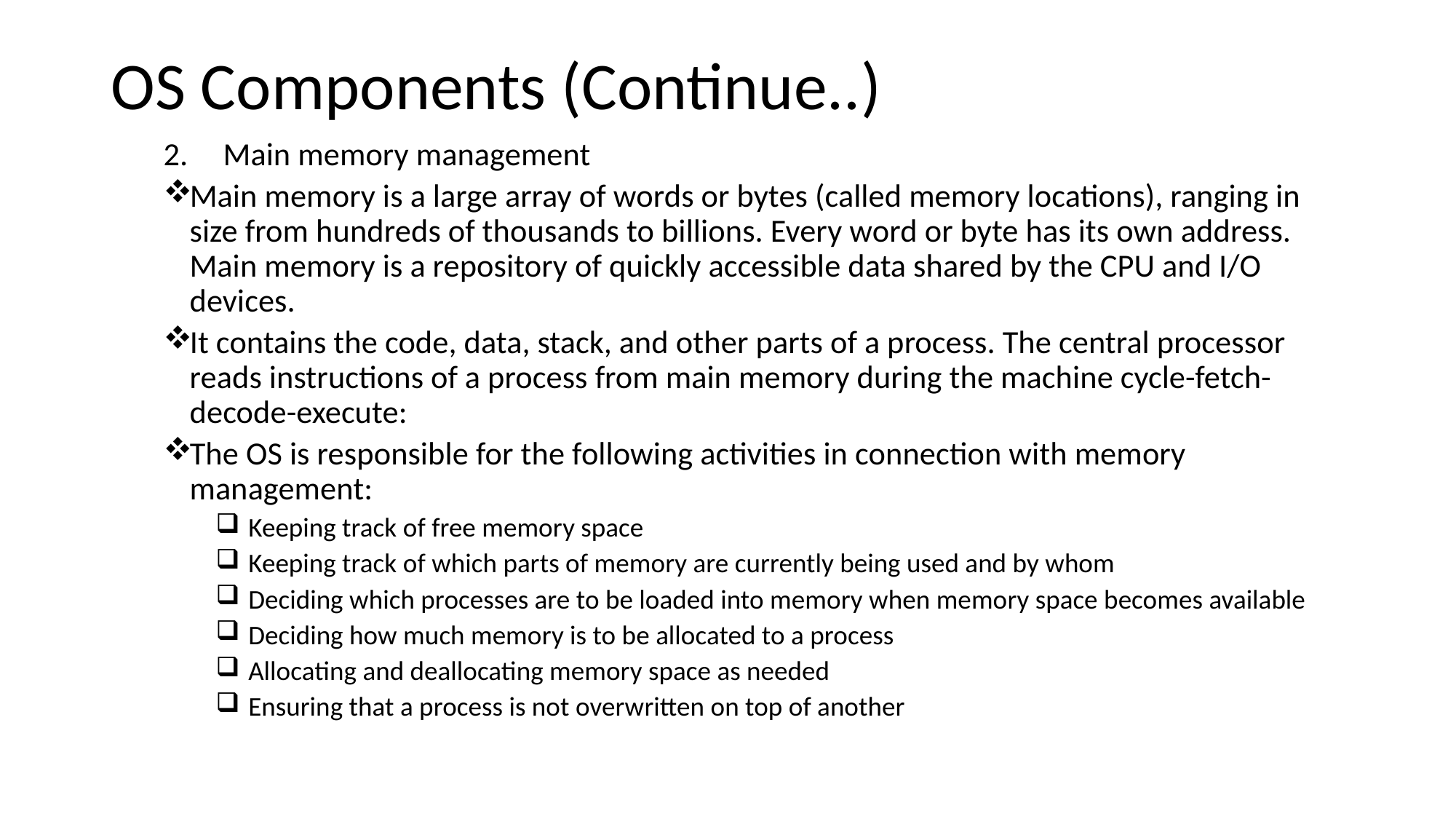

# OS Components (Continue..)
 Main memory management
Main memory is a large array of words or bytes (called memory locations), ranging in size from hundreds of thousands to billions. Every word or byte has its own address. Main memory is a repository of quickly accessible data shared by the CPU and I/O devices.
It contains the code, data, stack, and other parts of a process. The central processor reads instructions of a process from main memory during the machine cycle-fetch-decode-execute:
The OS is responsible for the following activities in connection with memory management:
 Keeping track of free memory space
 Keeping track of which parts of memory are currently being used and by whom
 Deciding which processes are to be loaded into memory when memory space becomes available
 Deciding how much memory is to be allocated to a process
 Allocating and deallocating memory space as needed
 Ensuring that a process is not overwritten on top of another